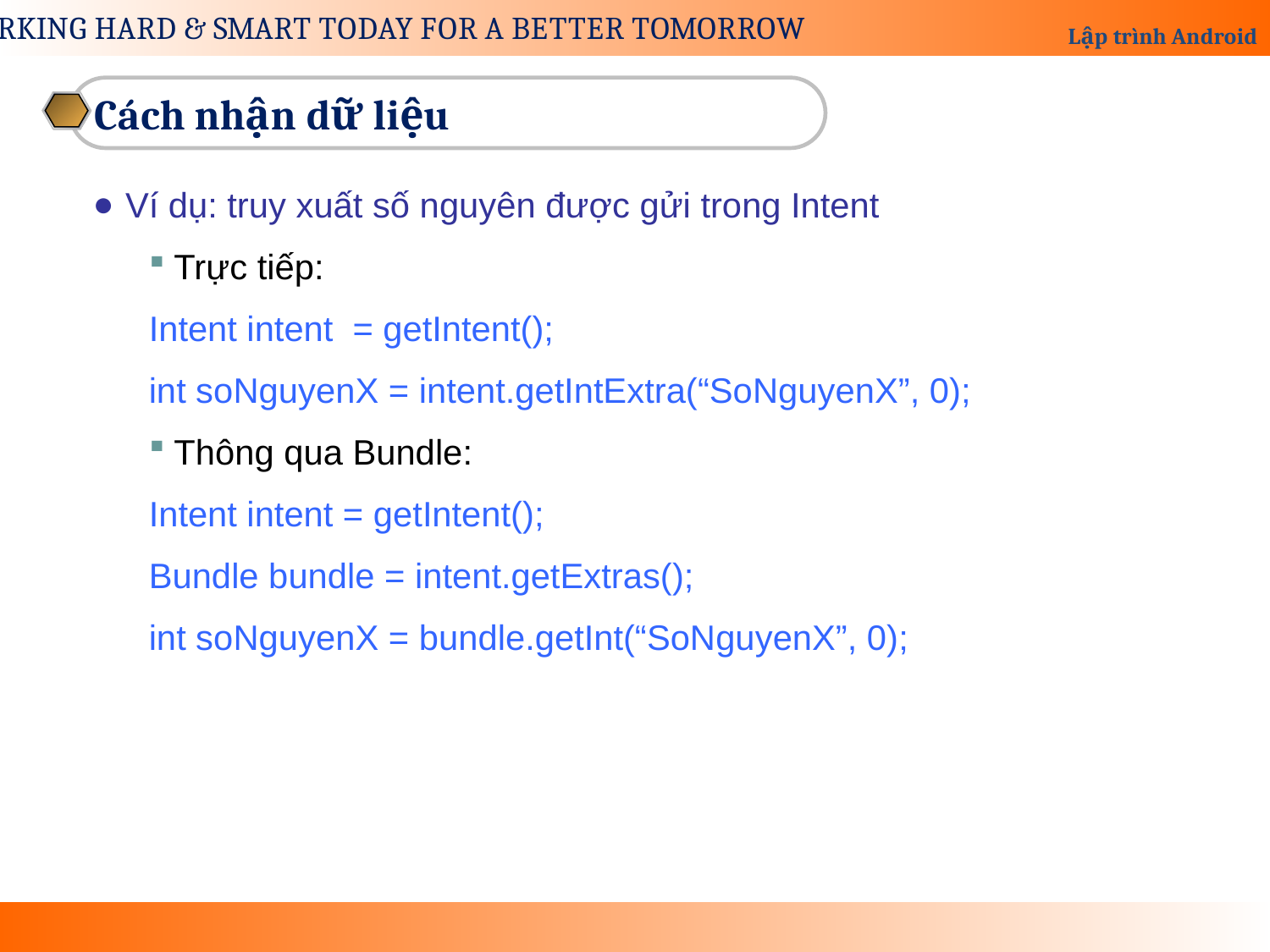

Cách nhận dữ liệu

Ví dụ: truy xuất số nguyên được gửi trong Intent
Trực tiếp:
Intent intent  = getIntent();
int soNguyenX = intent.getIntExtra(“SoNguyenX”, 0);
Thông qua Bundle:
Intent intent = getIntent();
Bundle bundle = intent.getExtras();
int soNguyenX = bundle.getInt(“SoNguyenX”, 0);